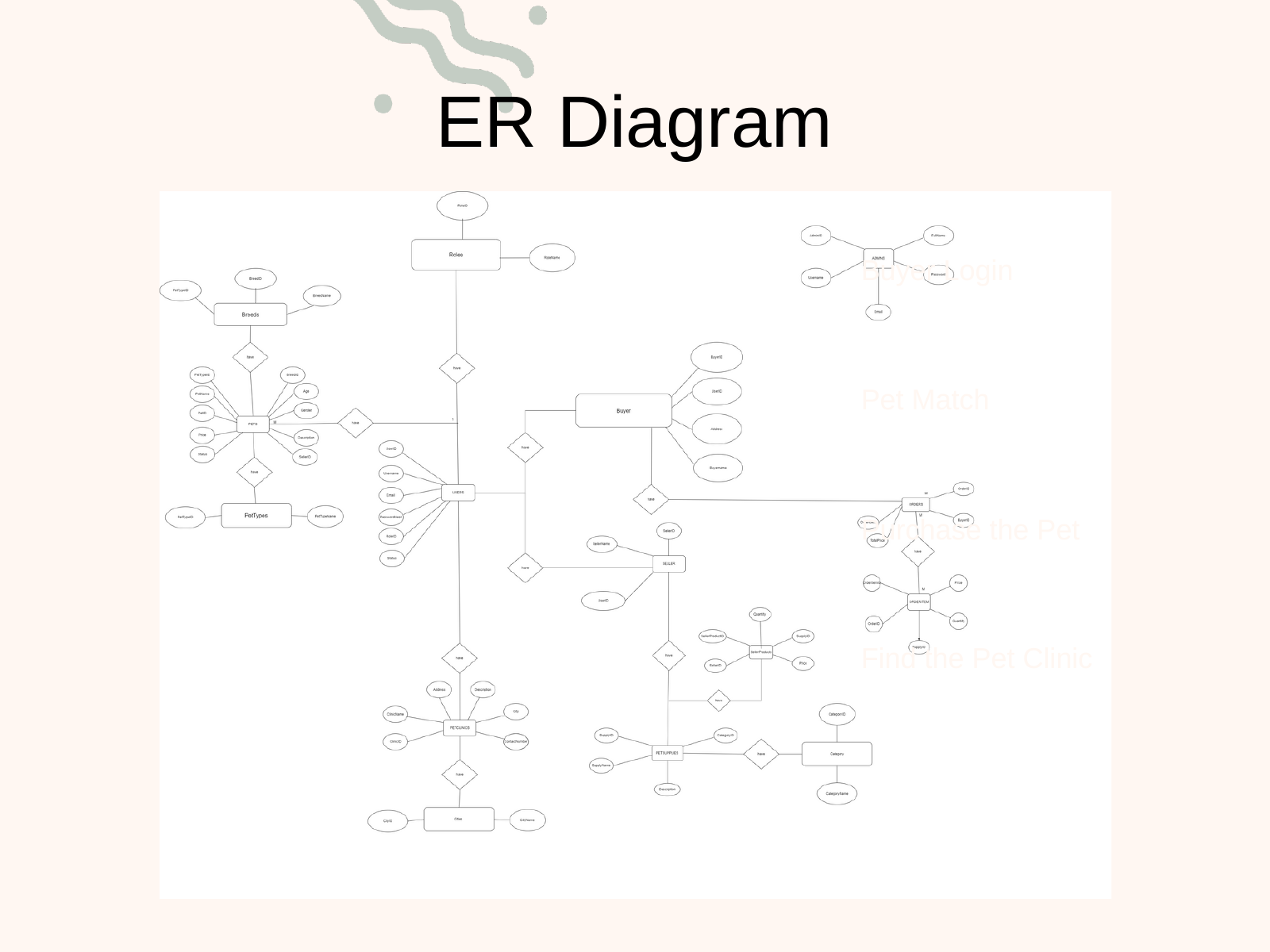

ER Diagram
Creating and Managing Account

Buyer Login
Pet Match

Purchase the Pet
Find the Pet Clinic